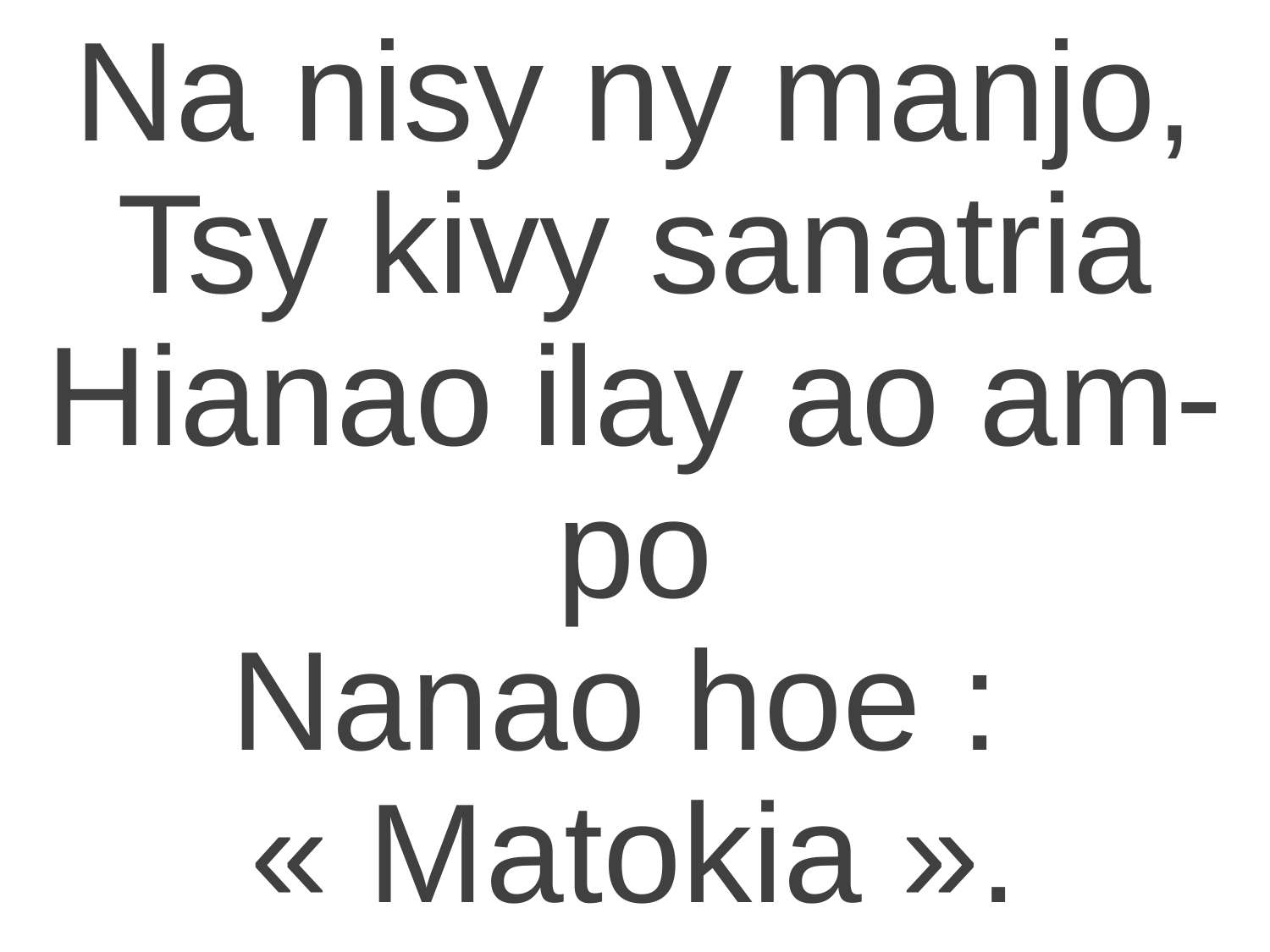

Na nisy ny manjo,
Tsy kivy sanatria
Hianao ilay ao am-po
Nanao hoe :
« Matokia ».